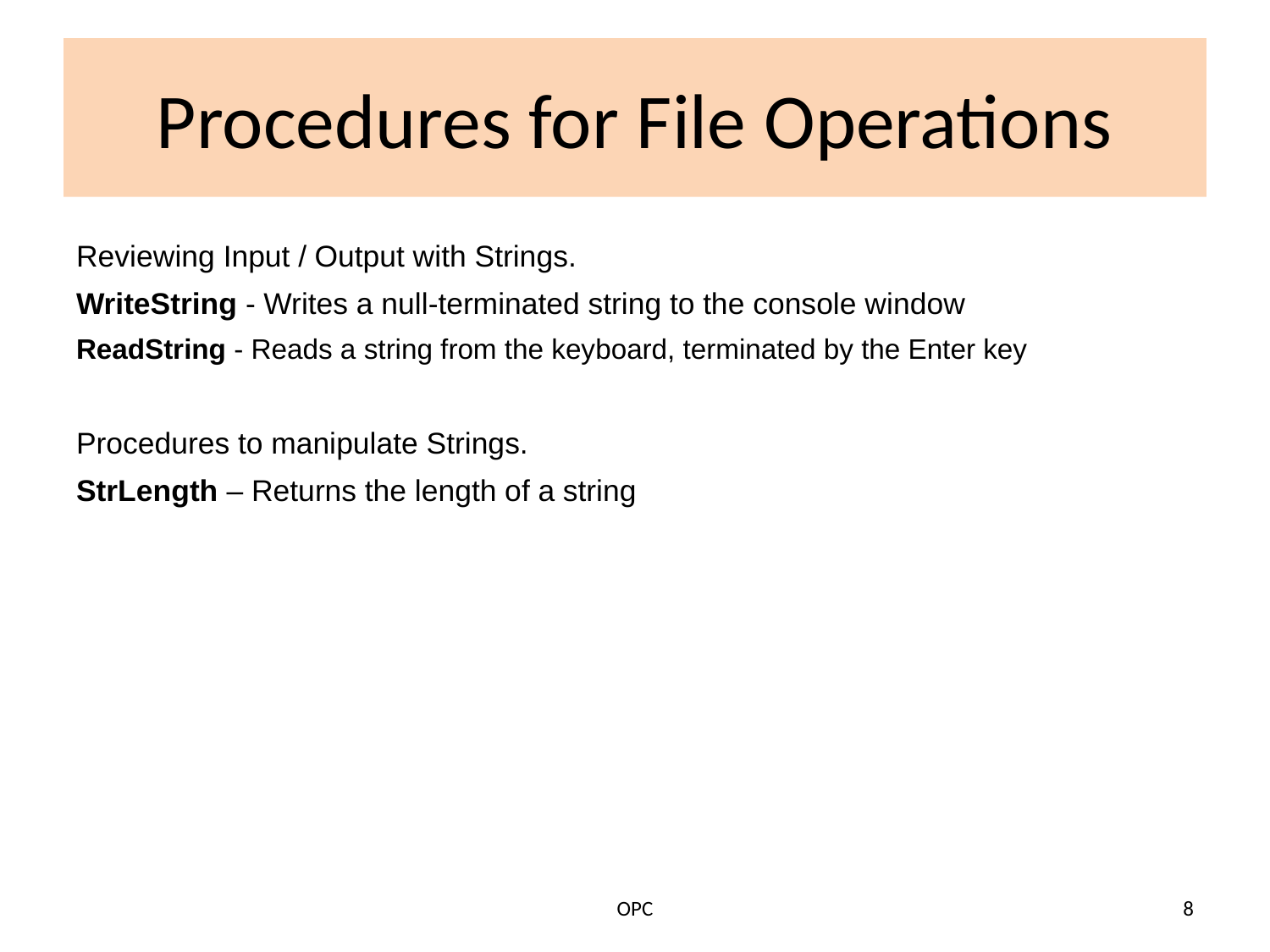

# Procedures for File Operations
Reviewing Input / Output with Strings.
WriteString - Writes a null-terminated string to the console window
ReadString - Reads a string from the keyboard, terminated by the Enter key

Procedures to manipulate Strings.
StrLength – Returns the length of a string
OPC
8